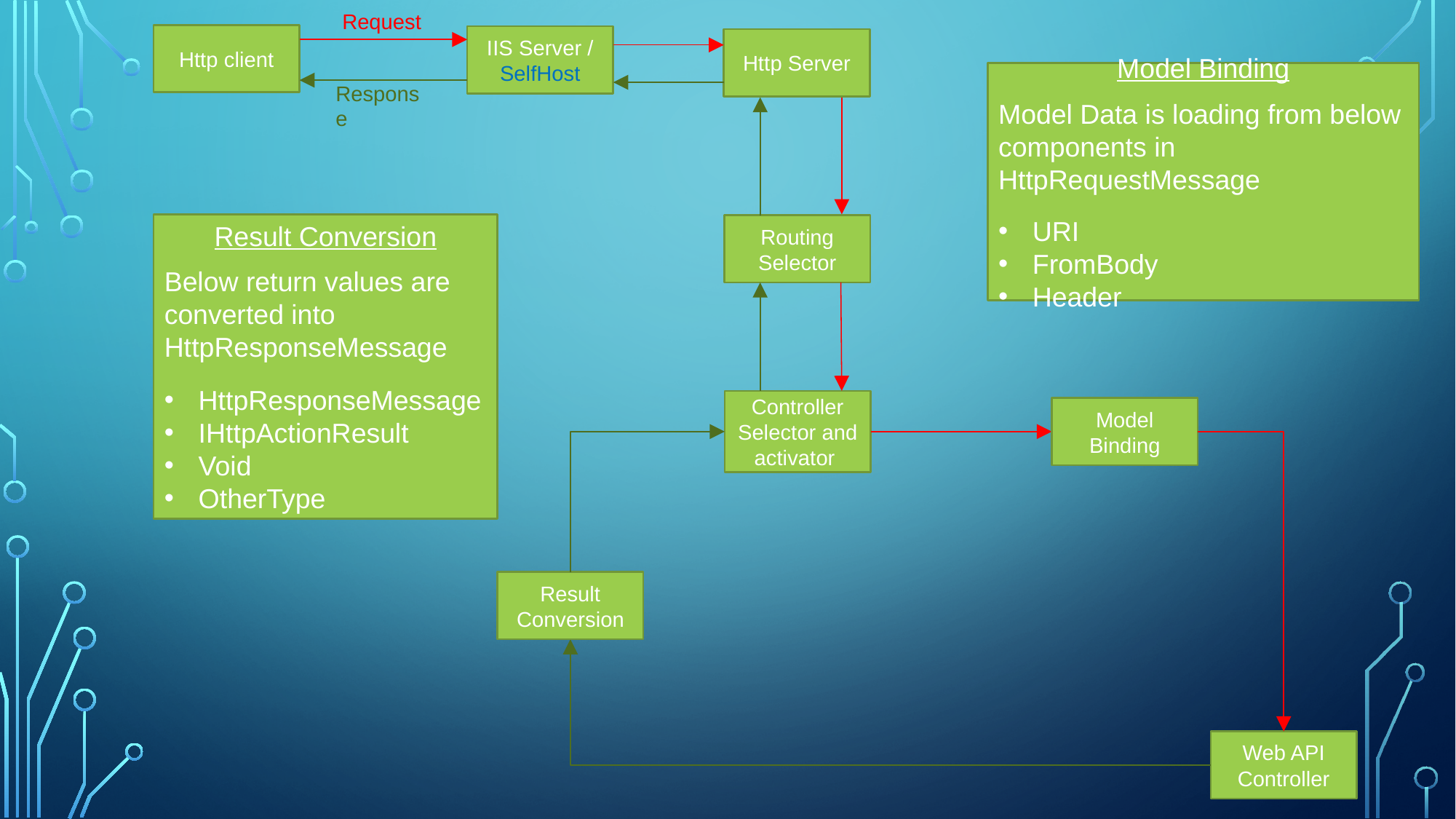

Request
Http client
IIS Server / SelfHost
Http Server
Model Binding

Model Data is loading from below components in   HttpRequestMessage

URI
FromBody
Header
Response
Result Conversion

Below return values are converted into HttpResponseMessage

HttpResponseMessage
IHttpActionResult
Void
OtherType
Routing Selector
Controller Selector and activator
Model Binding
Result Conversion
Web API Controller